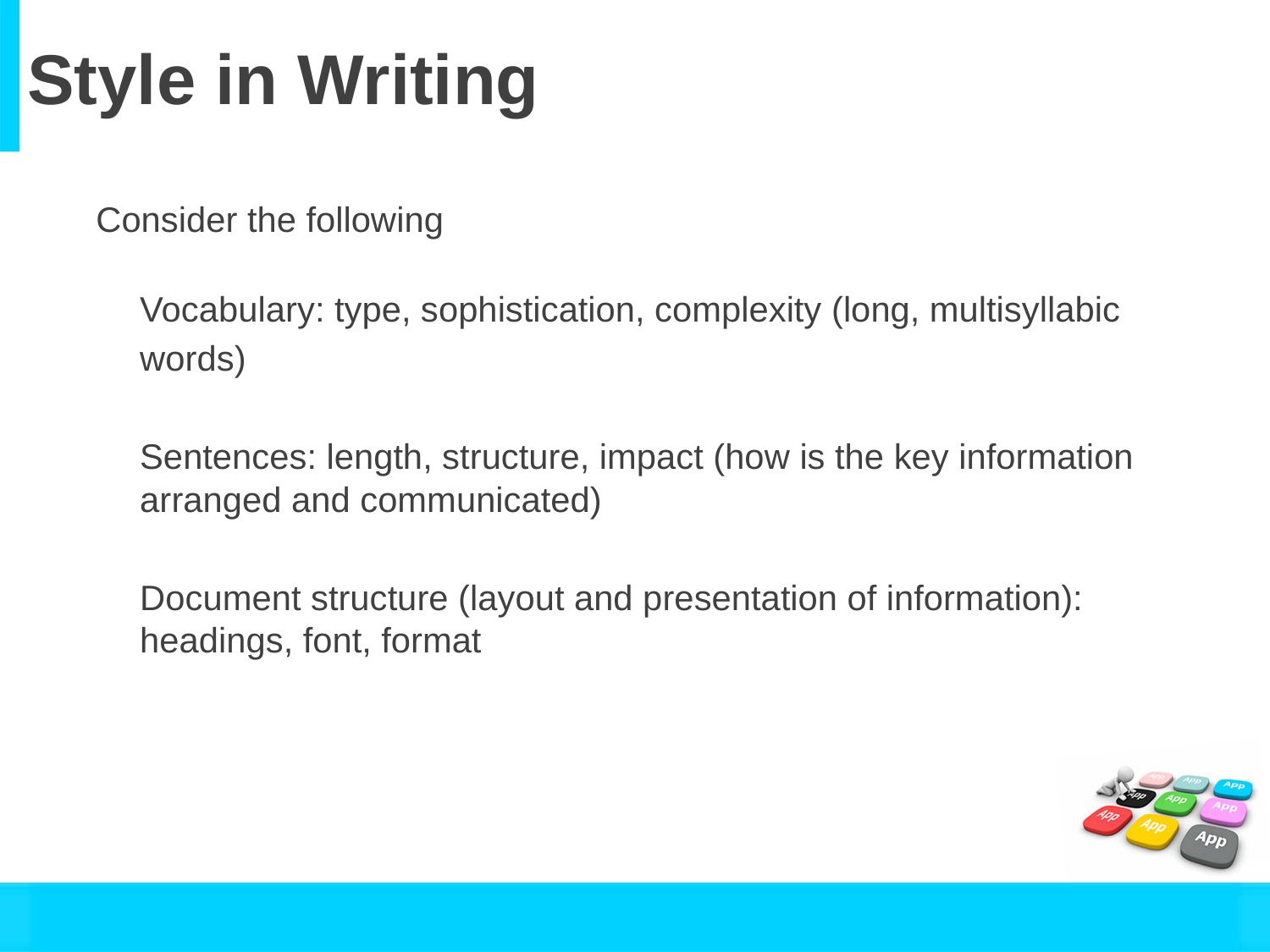

# Style in Writing
Consider the following
Vocabulary: type, sophistication, complexity (long, multisyllabic
words)

Sentences: length, structure, impact (how is the key information     arranged and communicated)

Document structure (layout and presentation of information):          headings, font, format